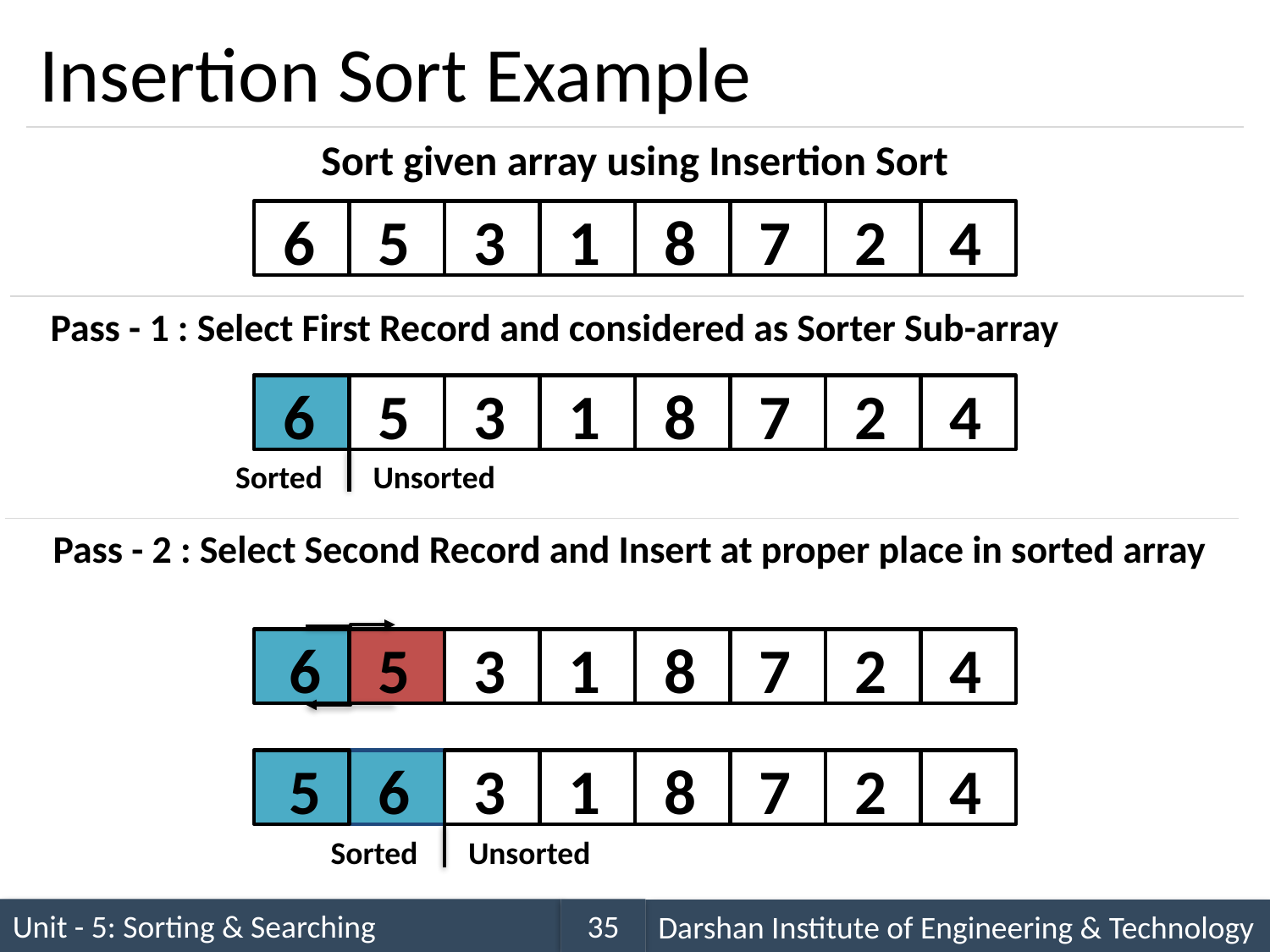

# Insertion Sort Example
Sort given array using Insertion Sort
6
5
3
1
8
7
2
4

Pass - 1 : Select First Record and considered as Sorter Sub-array
6
5
3
1
8
7
2
4

Sorted
Unsorted
Pass - 2 : Select Second Record and Insert at proper place in sorted array
6
5
3
1
8
7
2
4

5
6
3
1
8
7
2
4

Sorted
Unsorted